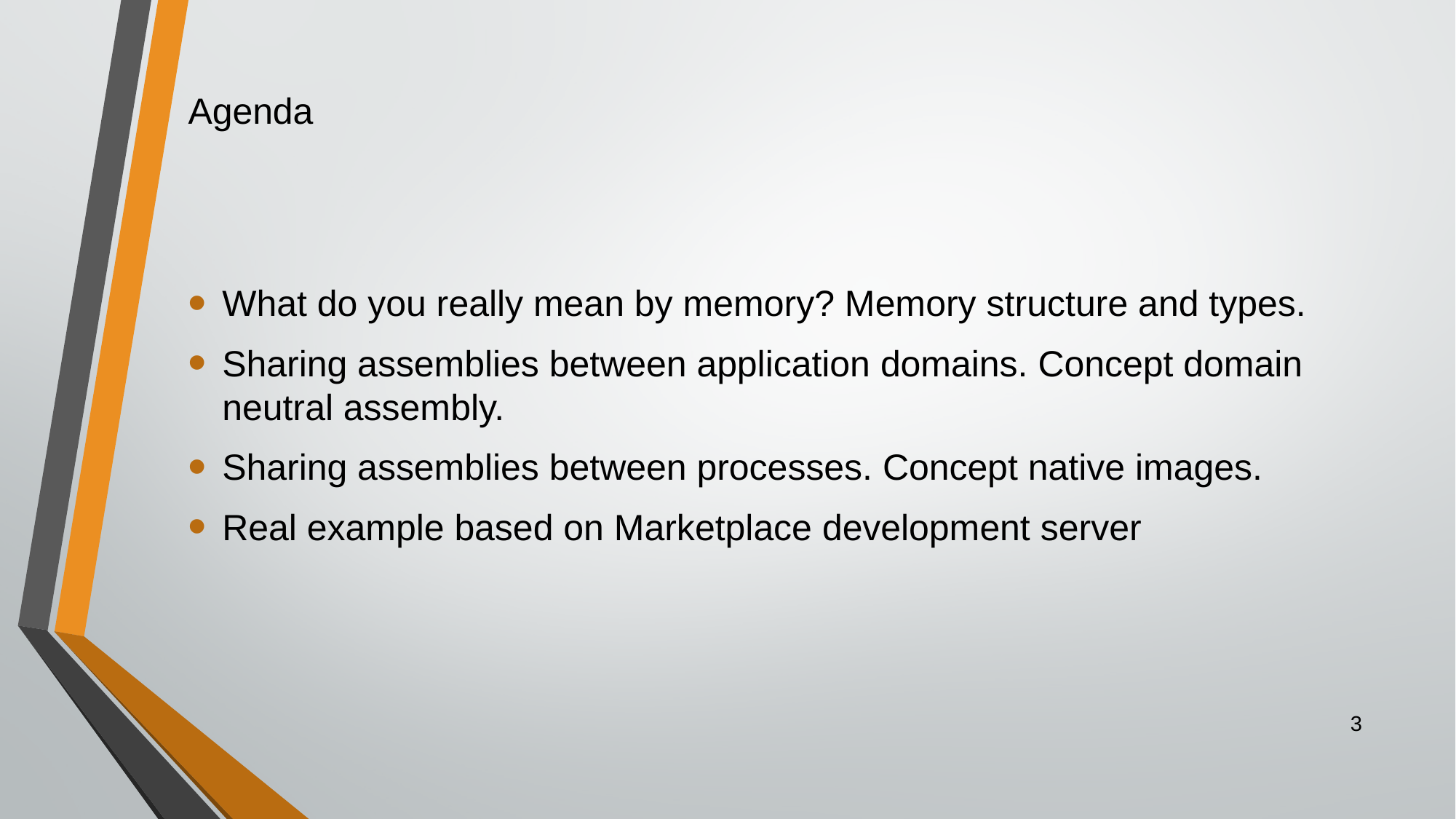

# Agenda
What do you really mean by memory? Memory structure and types.
Sharing assemblies between application domains. Concept domain neutral assembly.
Sharing assemblies between processes. Concept native images.
Real example based on Marketplace development server

3